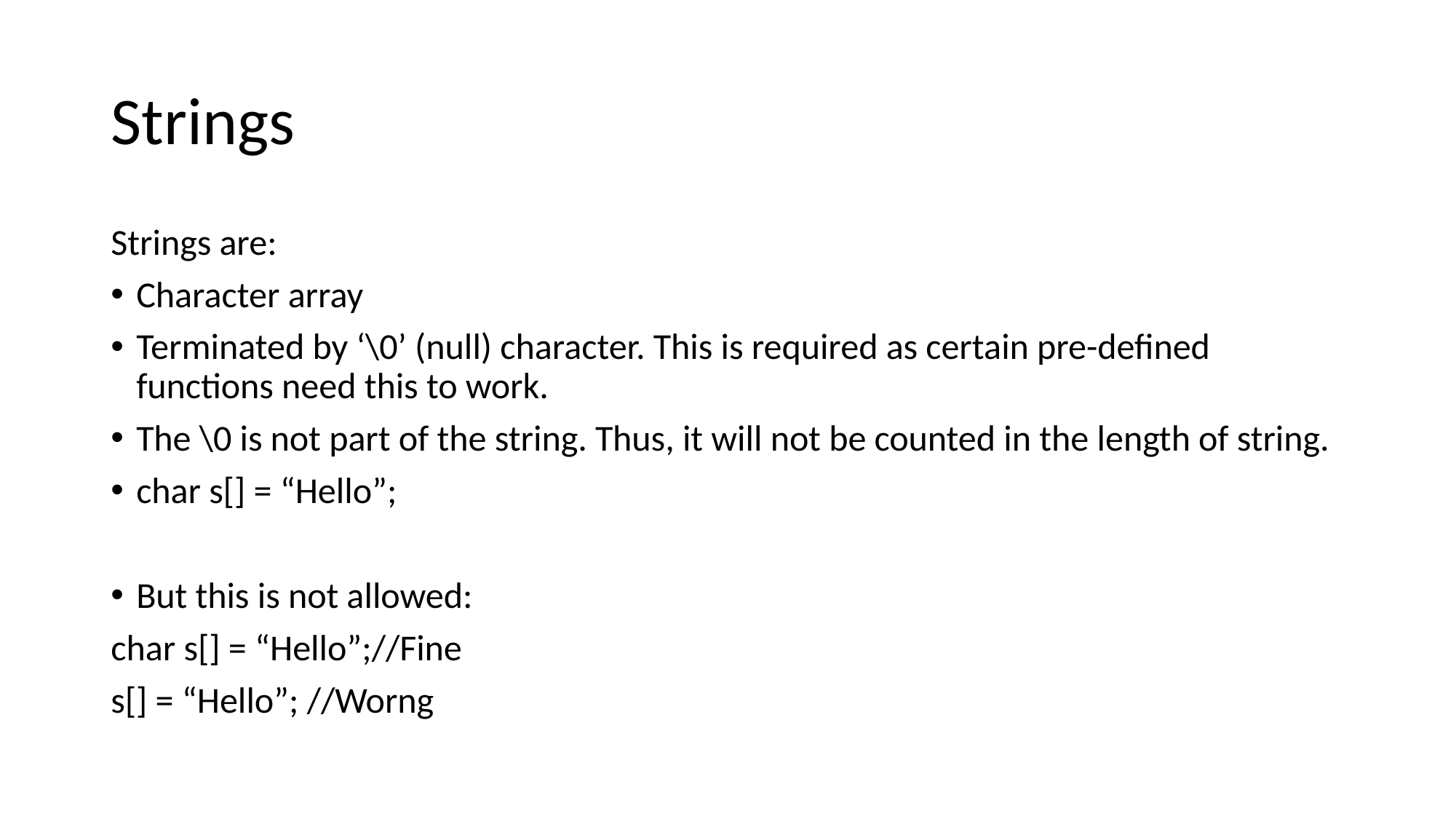

# Strings
Strings are:
Character array
Terminated by ‘\0’ (null) character. This is required as certain pre-defined functions need this to work.
The \0 is not part of the string. Thus, it will not be counted in the length of string.
char s[] = “Hello”;

But this is not allowed:
char s[] = “Hello”;//Fine
s[] = “Hello”; //Worng